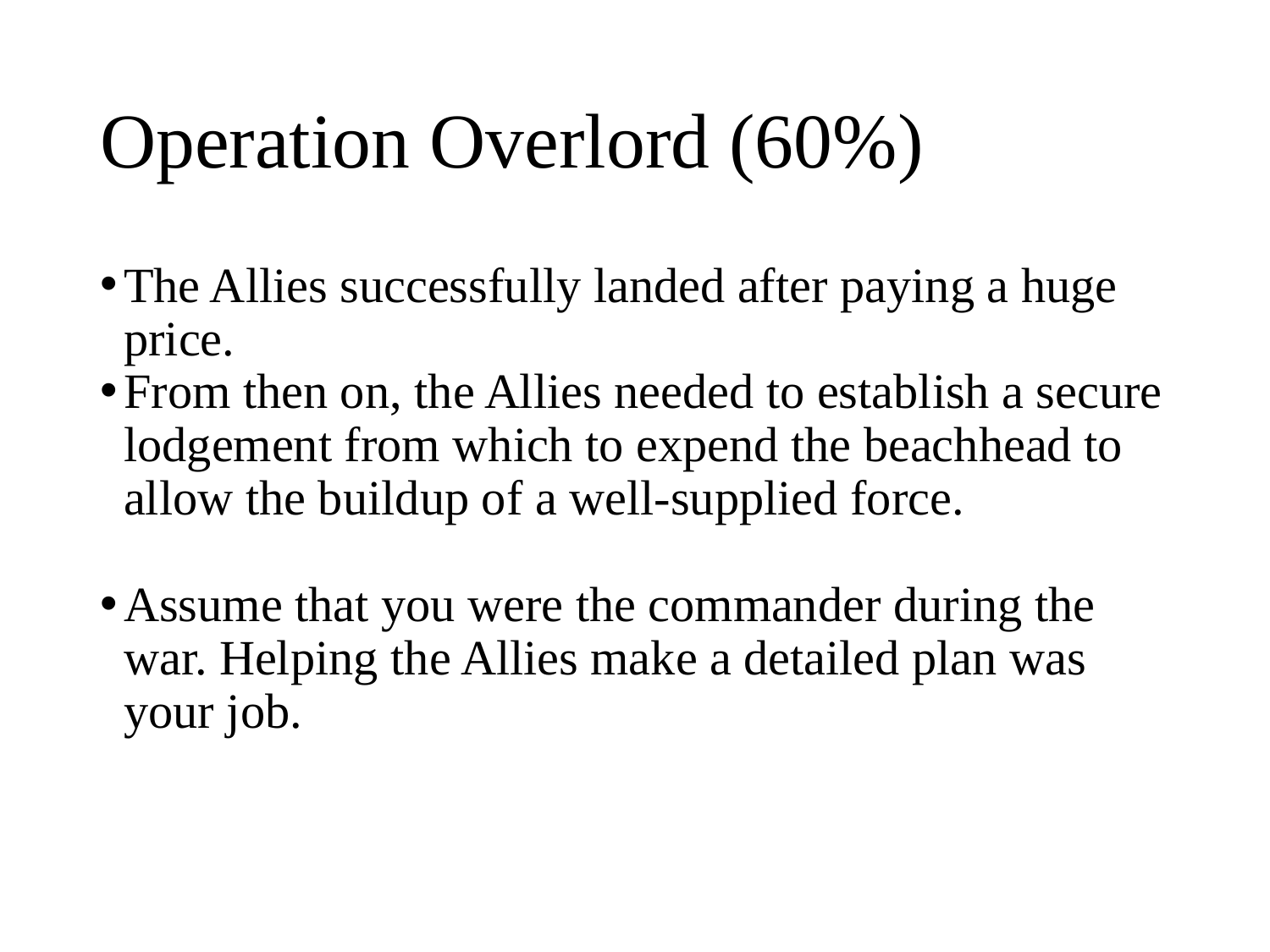

# Operation Overlord (60%)
The Allies successfully landed after paying a huge price.
From then on, the Allies needed to establish a secure lodgement from which to expend the beachhead to allow the buildup of a well-supplied force.

Assume that you were the commander during the war. Helping the Allies make a detailed plan was your job.